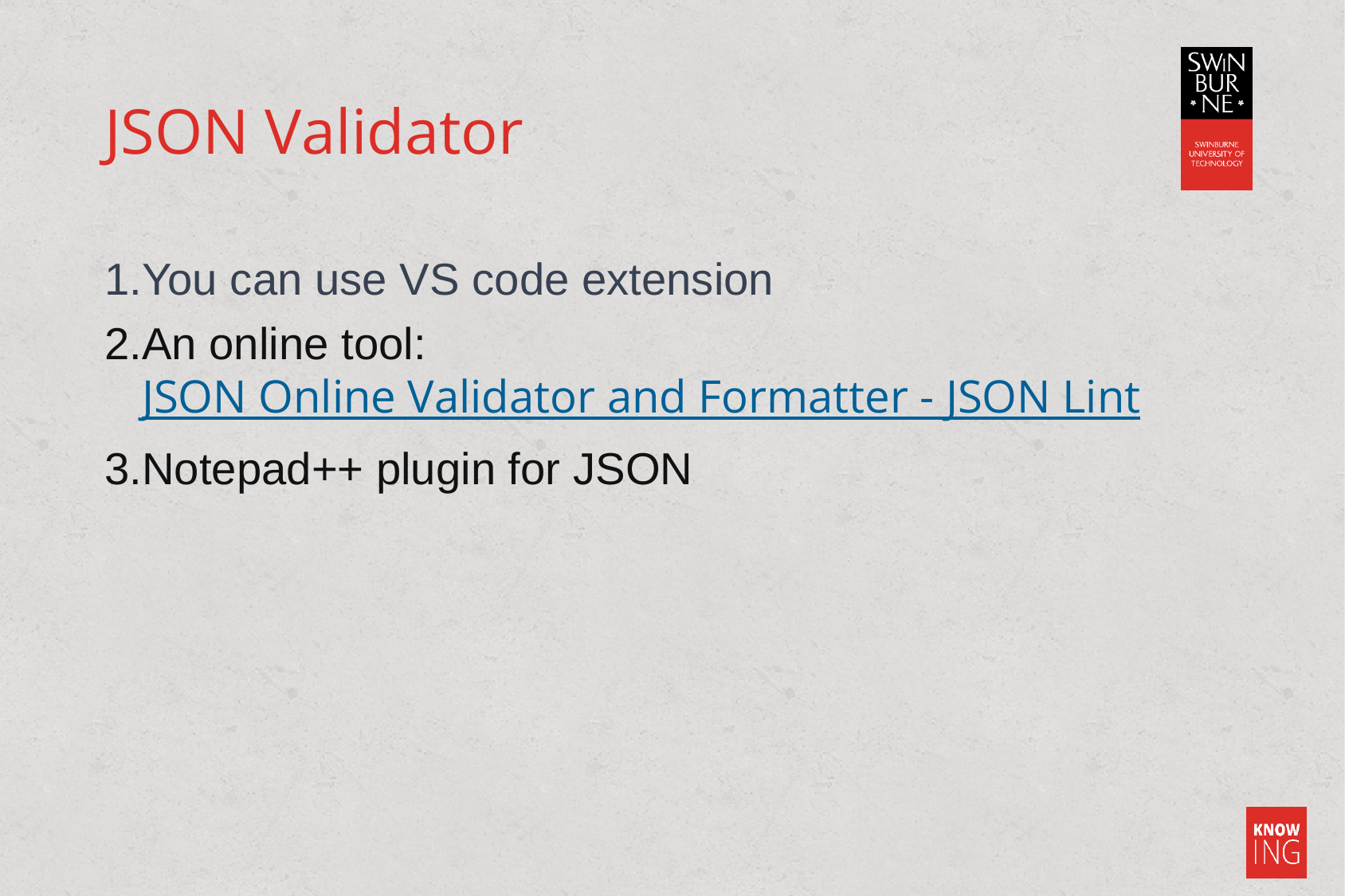

# JSON Validator
You can use VS code extension
An online tool: JSON Online Validator and Formatter - JSON Lint
Notepad++ plugin for JSON